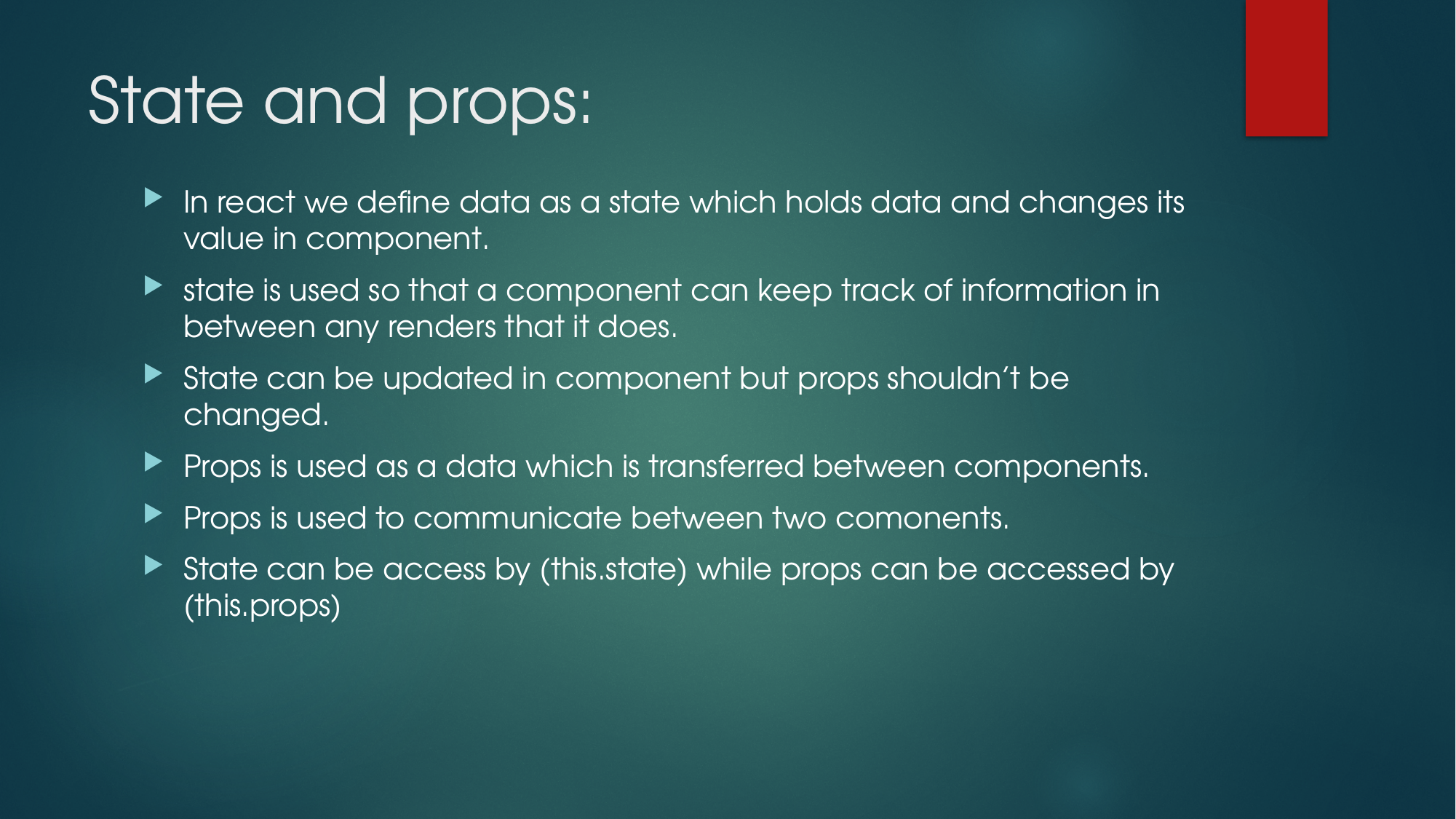

# State and props:
In react we define data as a state which holds data and changes its value in component.
state is used so that a component can keep track of information in between any renders that it does.
State can be updated in component but props shouldn’t be changed.
Props is used as a data which is transferred between components.
Props is used to communicate between two comonents.
State can be access by (this.state) while props can be accessed by (this.props)